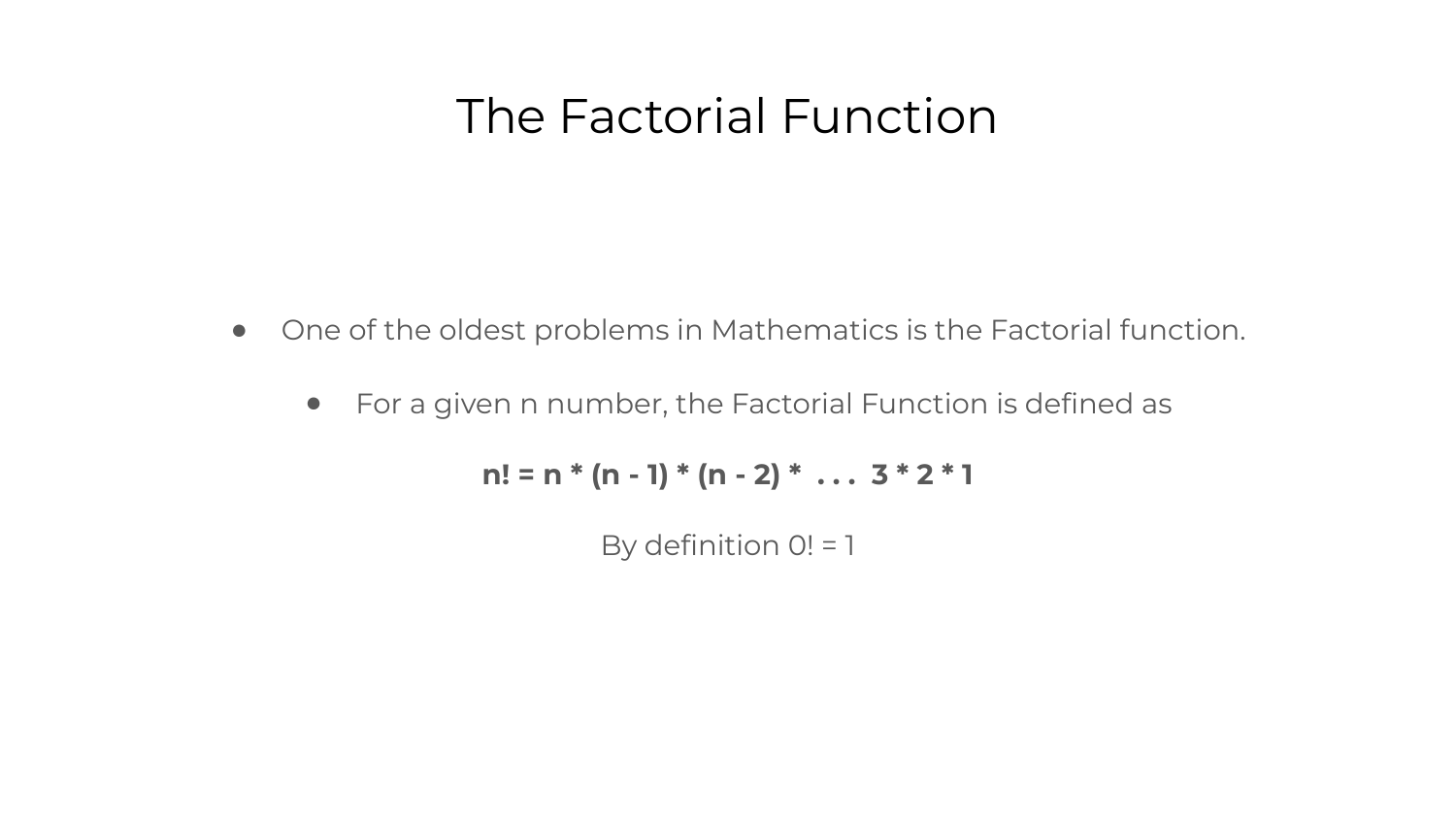

# The Factorial Function
One of the oldest problems in Mathematics is the Factorial function.
For a given n number, the Factorial Function is defined as
n! = n * (n - 1) * (n - 2) *  . . .  3 * 2 * 1
By definition 0! = 1